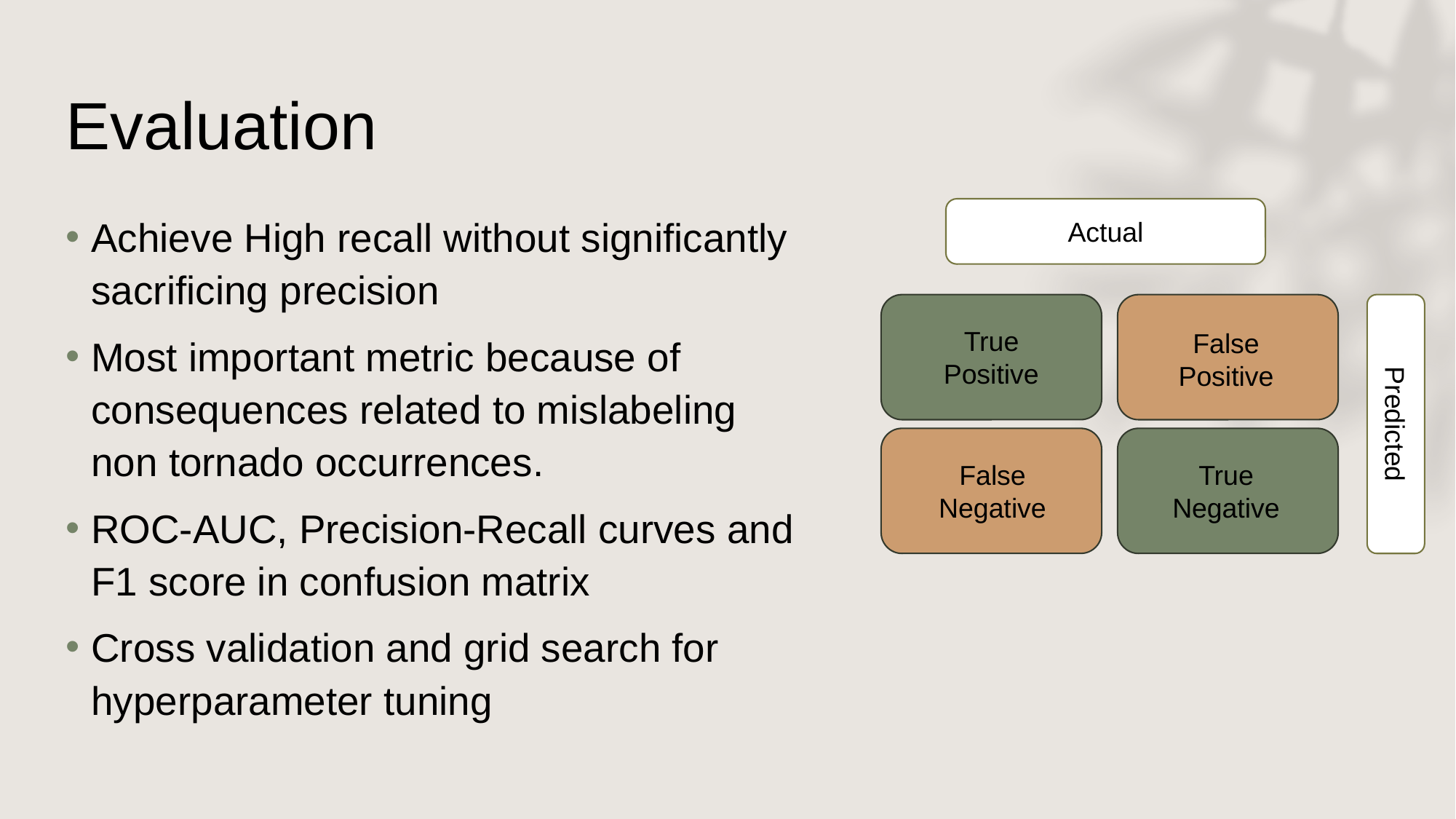

# Evaluation
Actual
Achieve High recall without significantly sacrificing precision
Most important metric because of consequences related to mislabeling non tornado occurrences.
ROC-AUC, Precision-Recall curves and F1 score in confusion matrix
Cross validation and grid search for hyperparameter tuning

True Positive
False Positive
Predicted

False Negative
True Negative